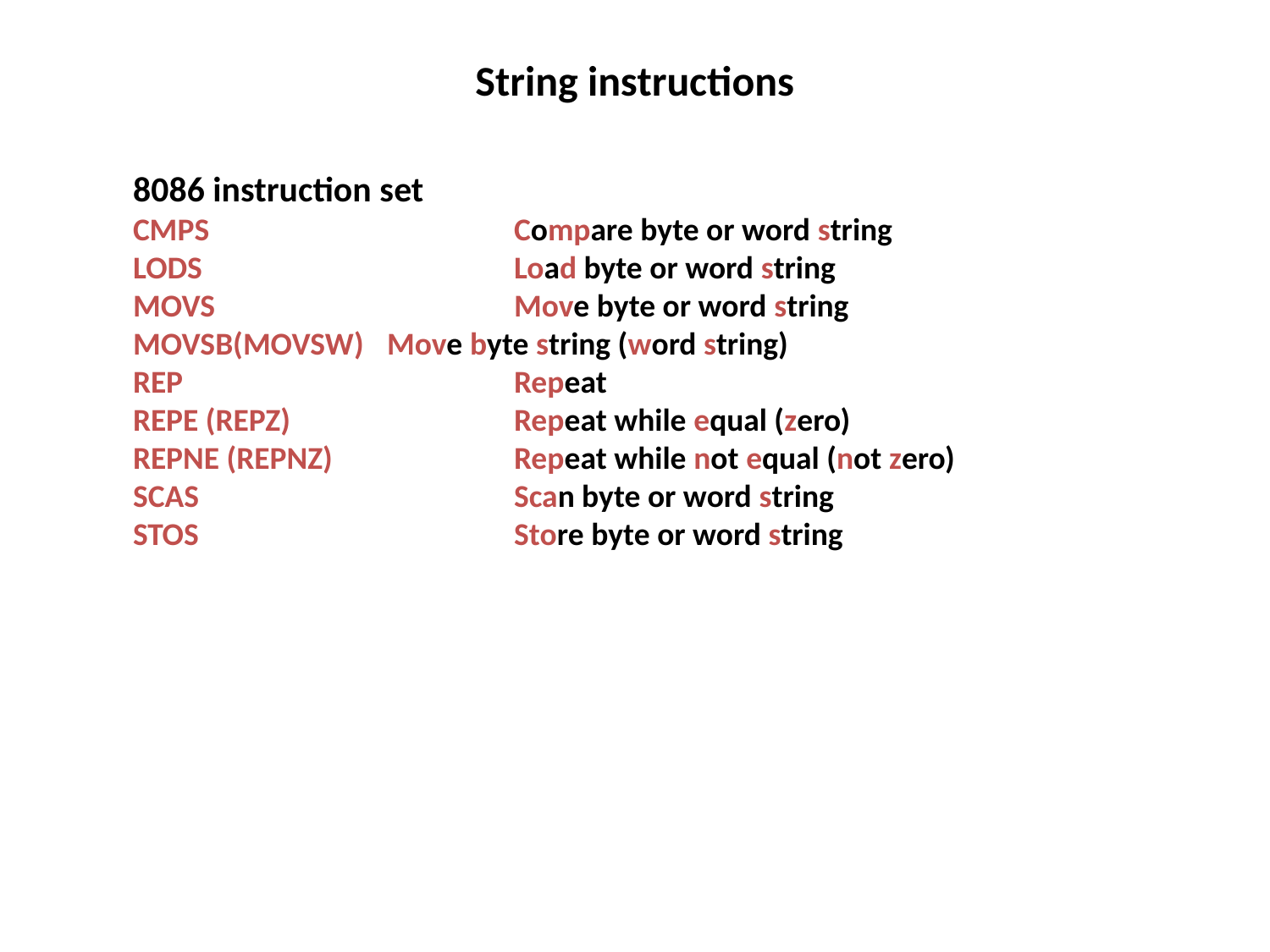

# String instructions
8086 instruction set
CMPS			Compare byte or word string
LODS			Load byte or word string
MOVS			Move byte or word string
MOVSB(MOVSW)	Move byte string (word string)
REP			Repeat
REPE (REPZ)		Repeat while equal (zero)
REPNE (REPNZ)		Repeat while not equal (not zero)
SCAS			Scan byte or word string
STOS			Store byte or word string